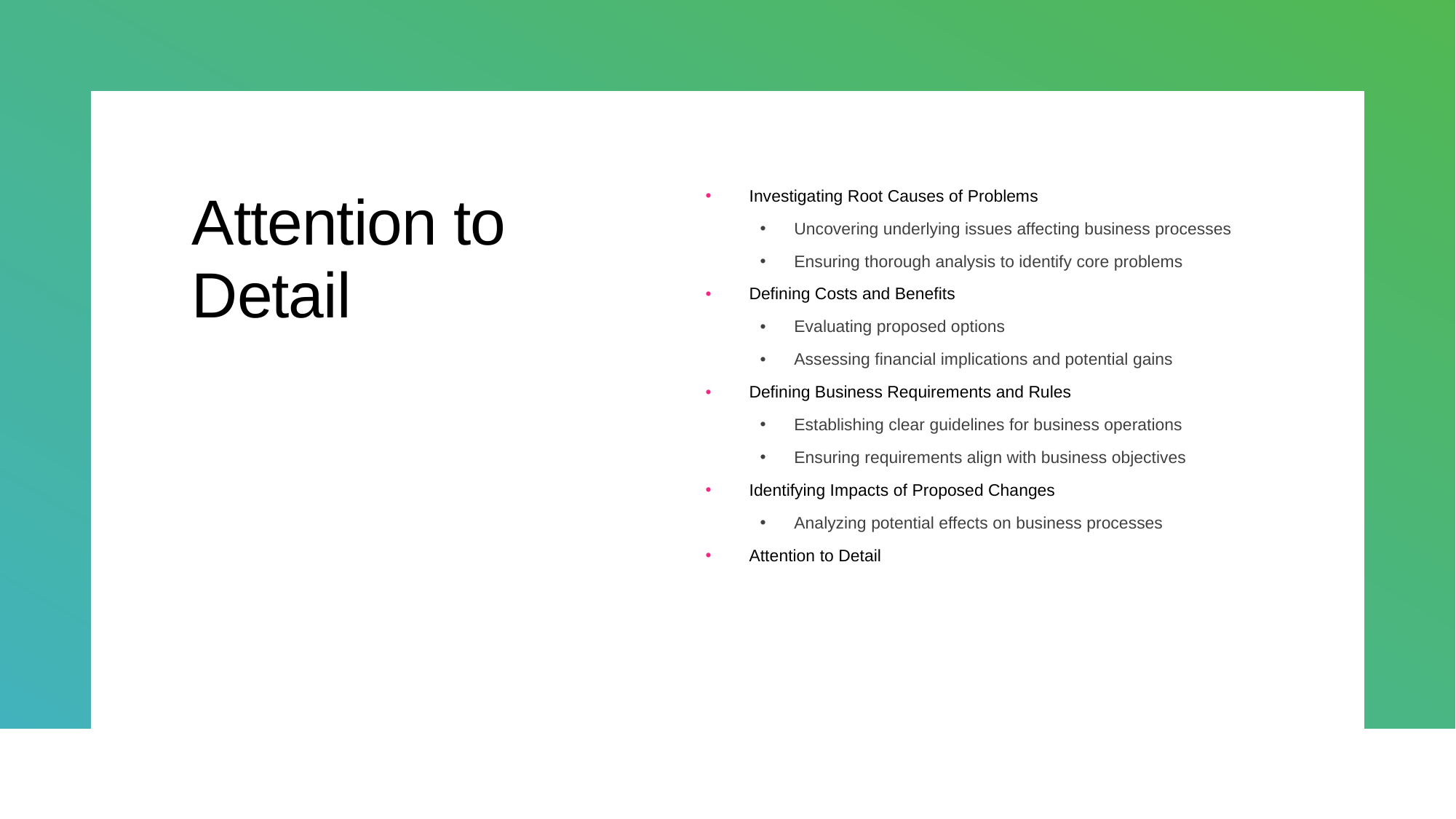

# Attention to Detail
Investigating Root Causes of Problems
Uncovering underlying issues affecting business processes
Ensuring thorough analysis to identify core problems
Defining Costs and Benefits
Evaluating proposed options
Assessing financial implications and potential gains
Defining Business Requirements and Rules
Establishing clear guidelines for business operations
Ensuring requirements align with business objectives
Identifying Impacts of Proposed Changes
Analyzing potential effects on business processes
Attention to Detail